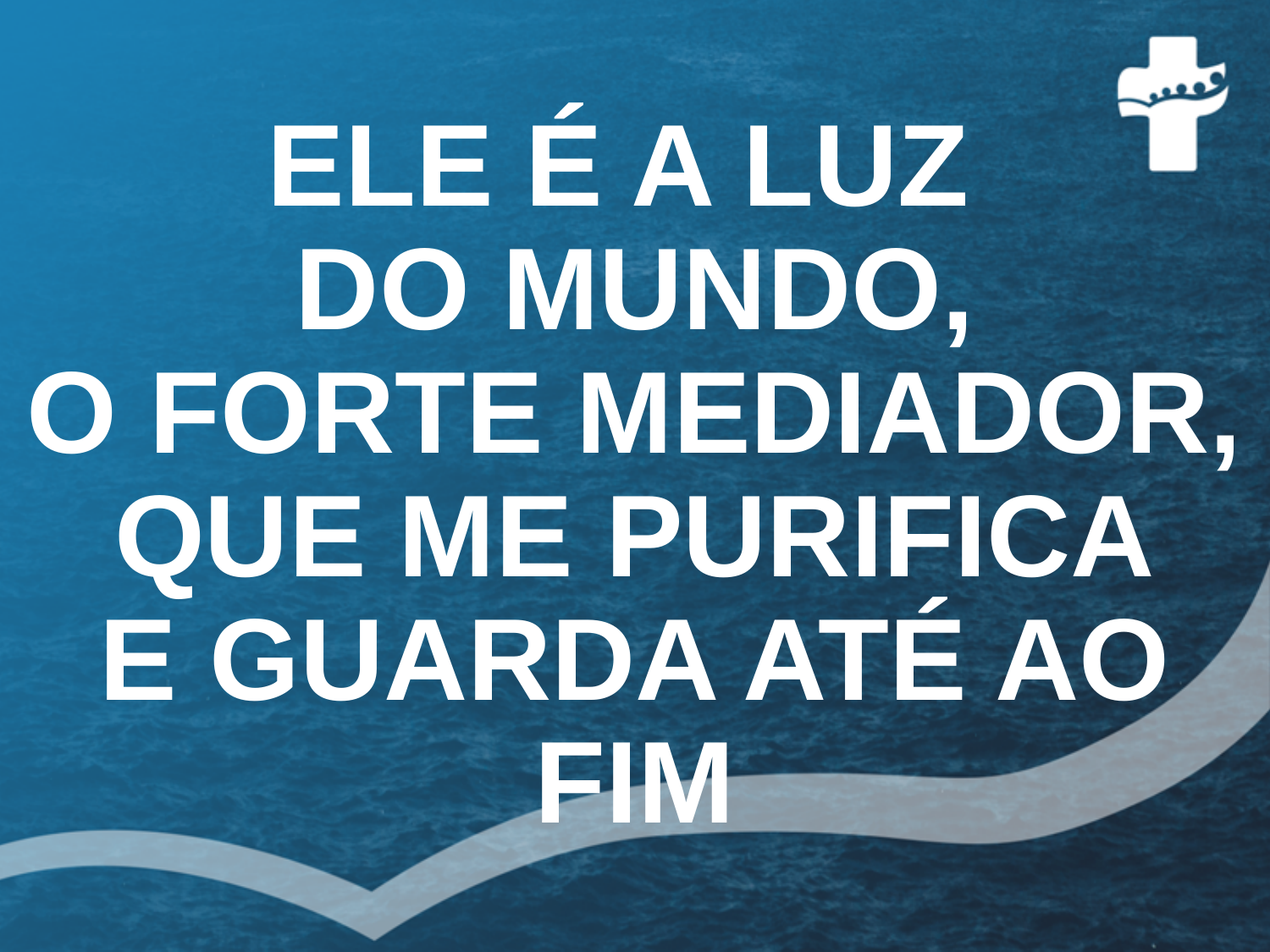

ELE É A LUZ
DO MUNDO,
O FORTE MEDIADOR,
QUE ME PURIFICA
E GUARDA ATÉ AO FIM